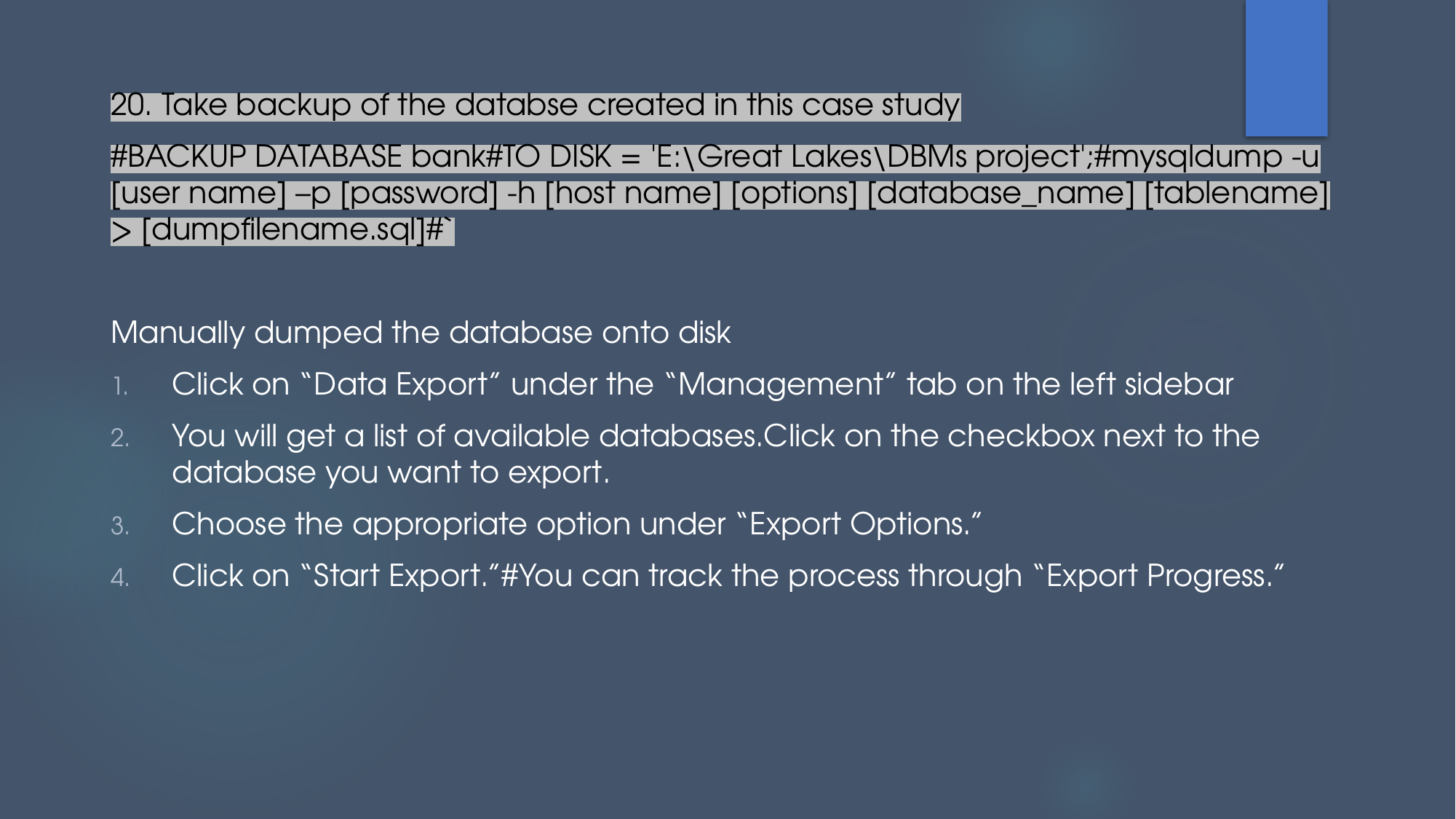

20. Take backup of the databse created in this case study
#BACKUP DATABASE bank#TO DISK = 'E:\Great Lakes\DBMs project';#mysqldump -u [user name] –p [password] -h [host name] [options] [database_name] [tablename] > [dumpfilename.sql]#`

Manually dumped the database onto disk
Click on “Data Export” under the “Management” tab on the left sidebar
You will get a list of available databases.Click on the checkbox next to the database you want to export.
Choose the appropriate option under “Export Options.”
Click on “Start Export.”#You can track the process through “Export Progress.”